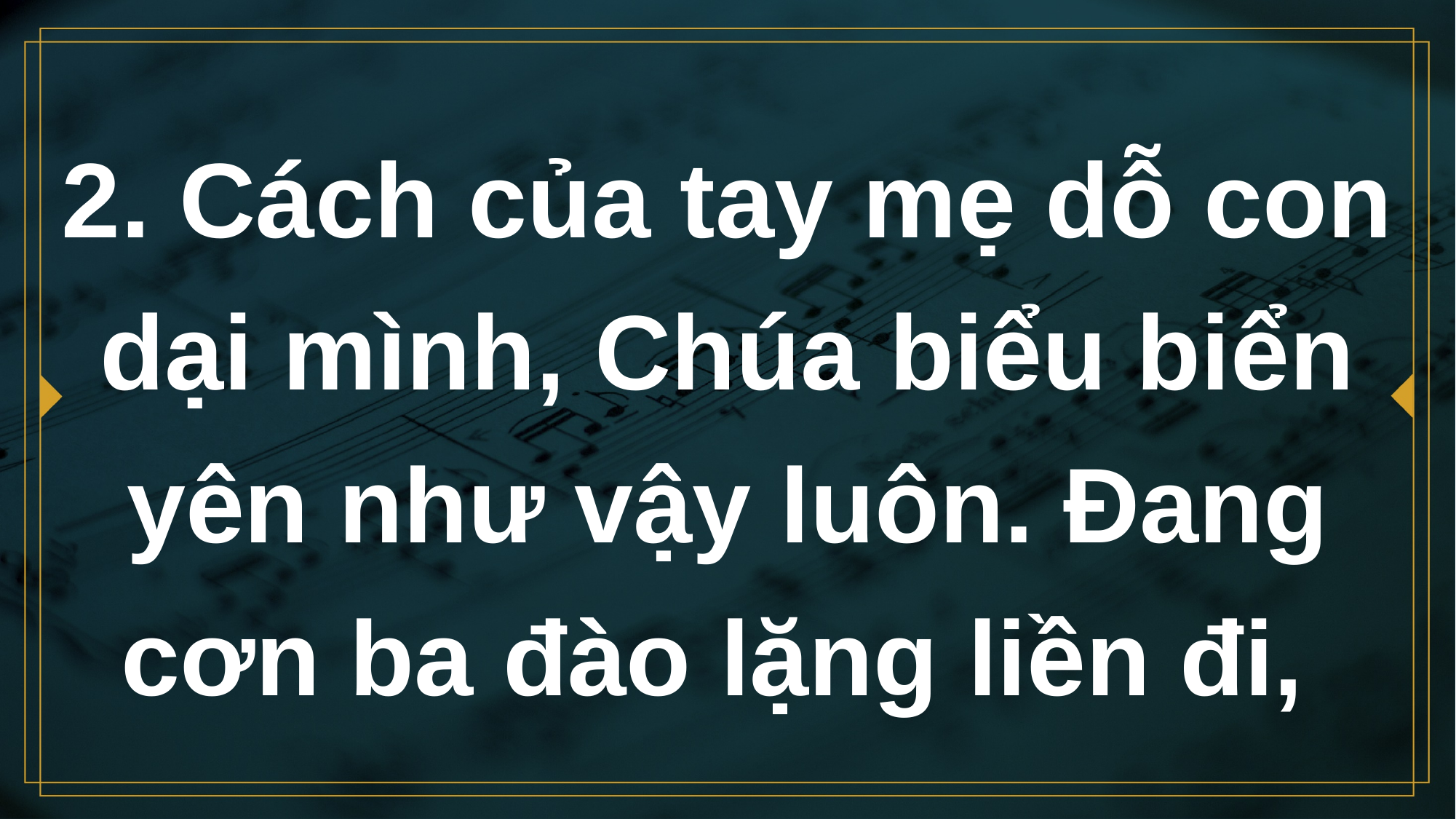

# 2. Cách của tay mẹ dỗ con dại mình, Chúa biểu biển yên như vậy luôn. Đang cơn ba đào lặng liền đi,